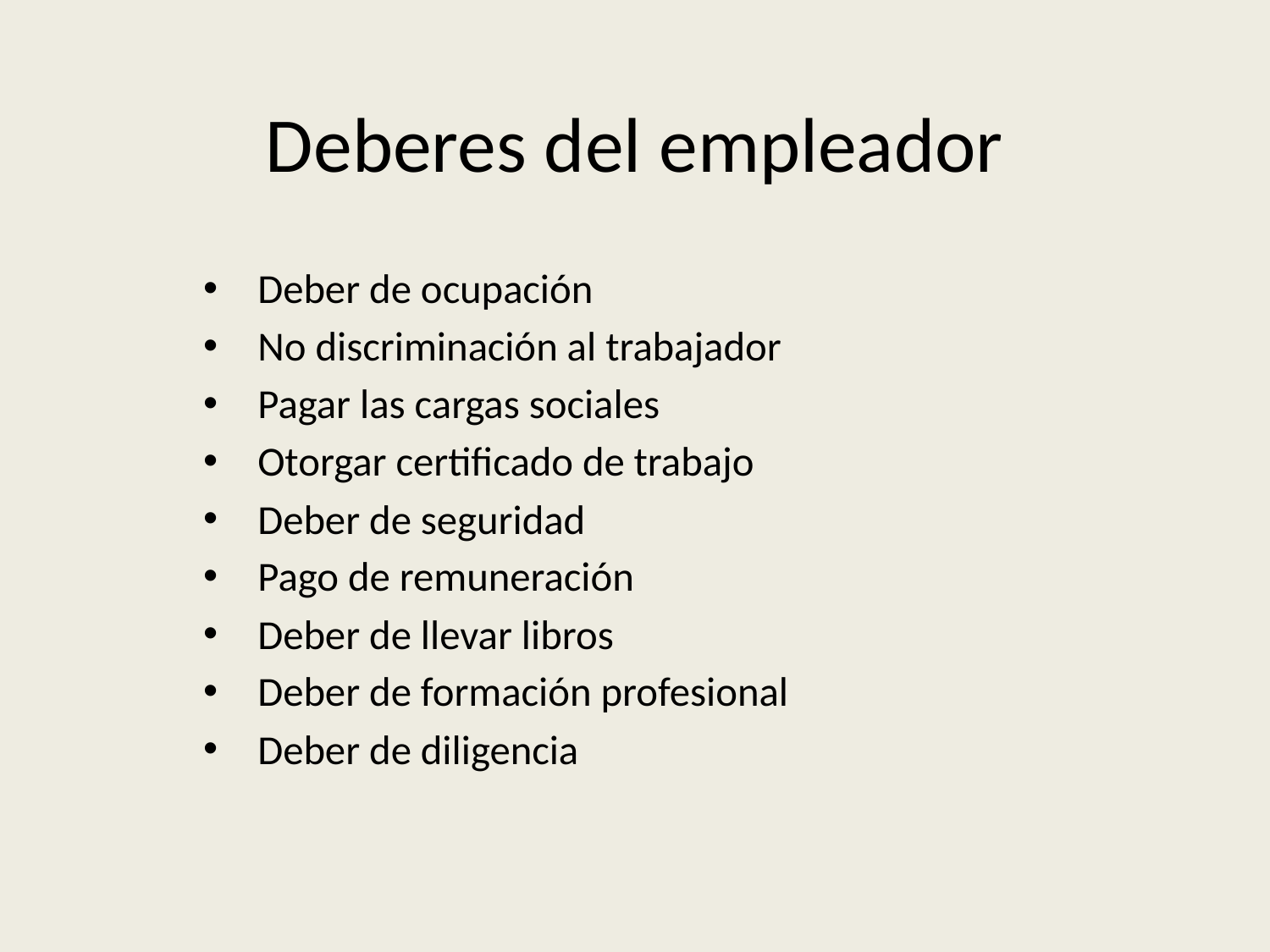

# Deberes del empleador
Deber de ocupación
No discriminación al trabajador
Pagar las cargas sociales
Otorgar certificado de trabajo
Deber de seguridad
Pago de remuneración
Deber de llevar libros
Deber de formación profesional
Deber de diligencia